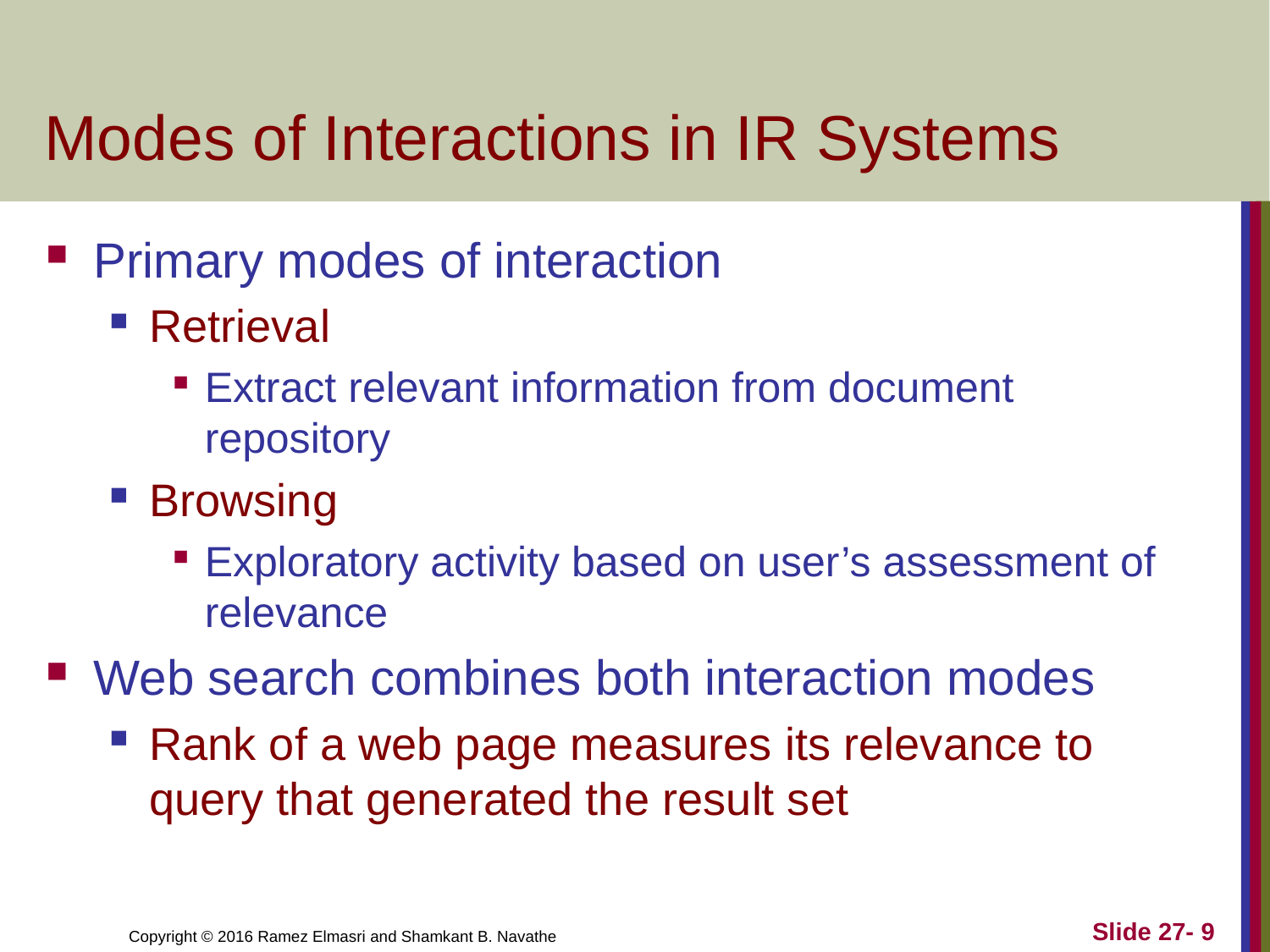

# Modes of Interactions in IR Systems
Primary modes of interaction
Retrieval
Extract relevant information from document repository
Browsing
Exploratory activity based on user’s assessment of relevance
Web search combines both interaction modes
Rank of a web page measures its relevance to query that generated the result set
Slide 27- 9